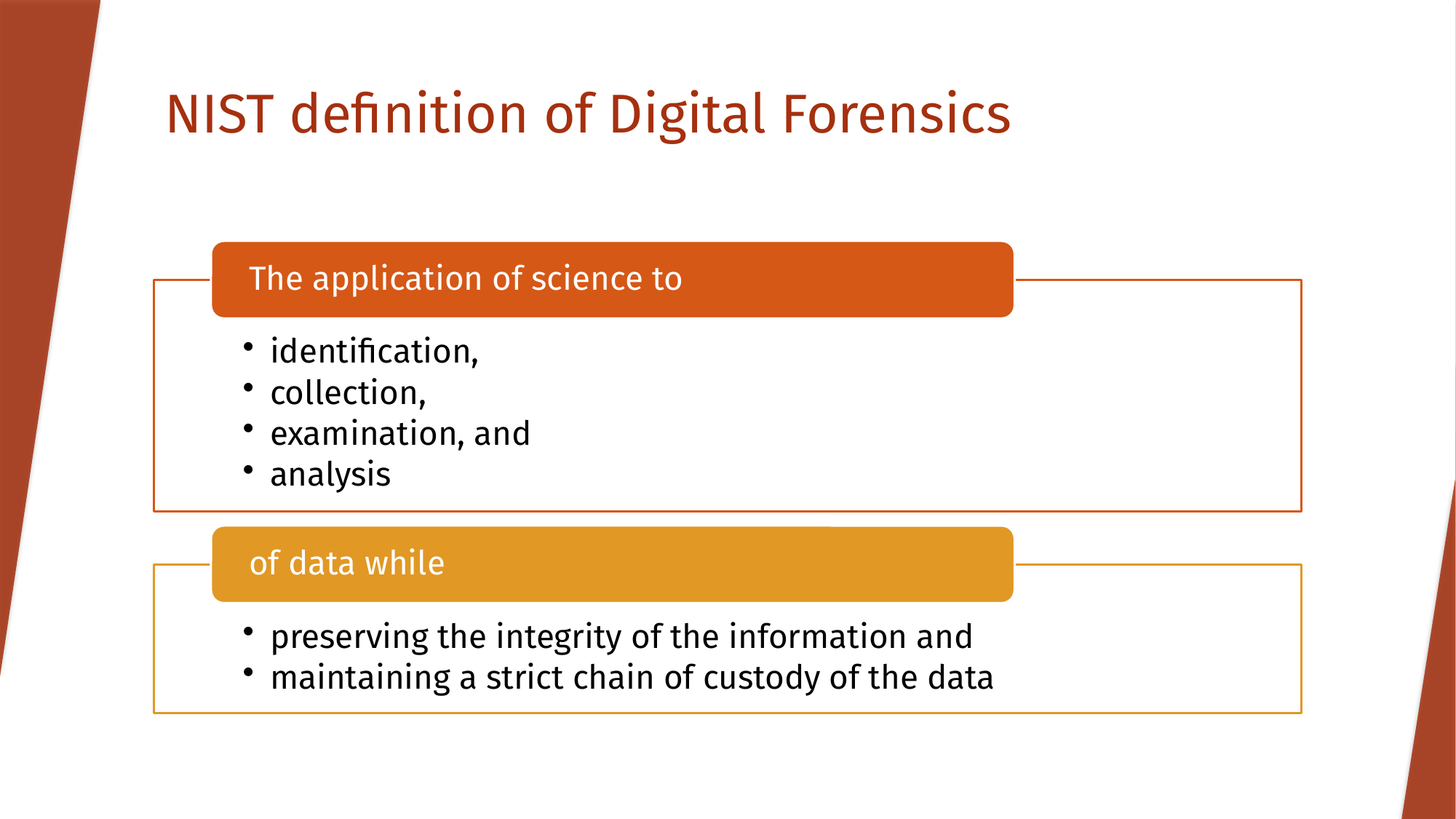

# NIST definition of Digital Forensics
identification,
collection,
examination, and
analysis
The application of science to
preserving the integrity of the information and
maintaining a strict chain of custody of the data
of data while